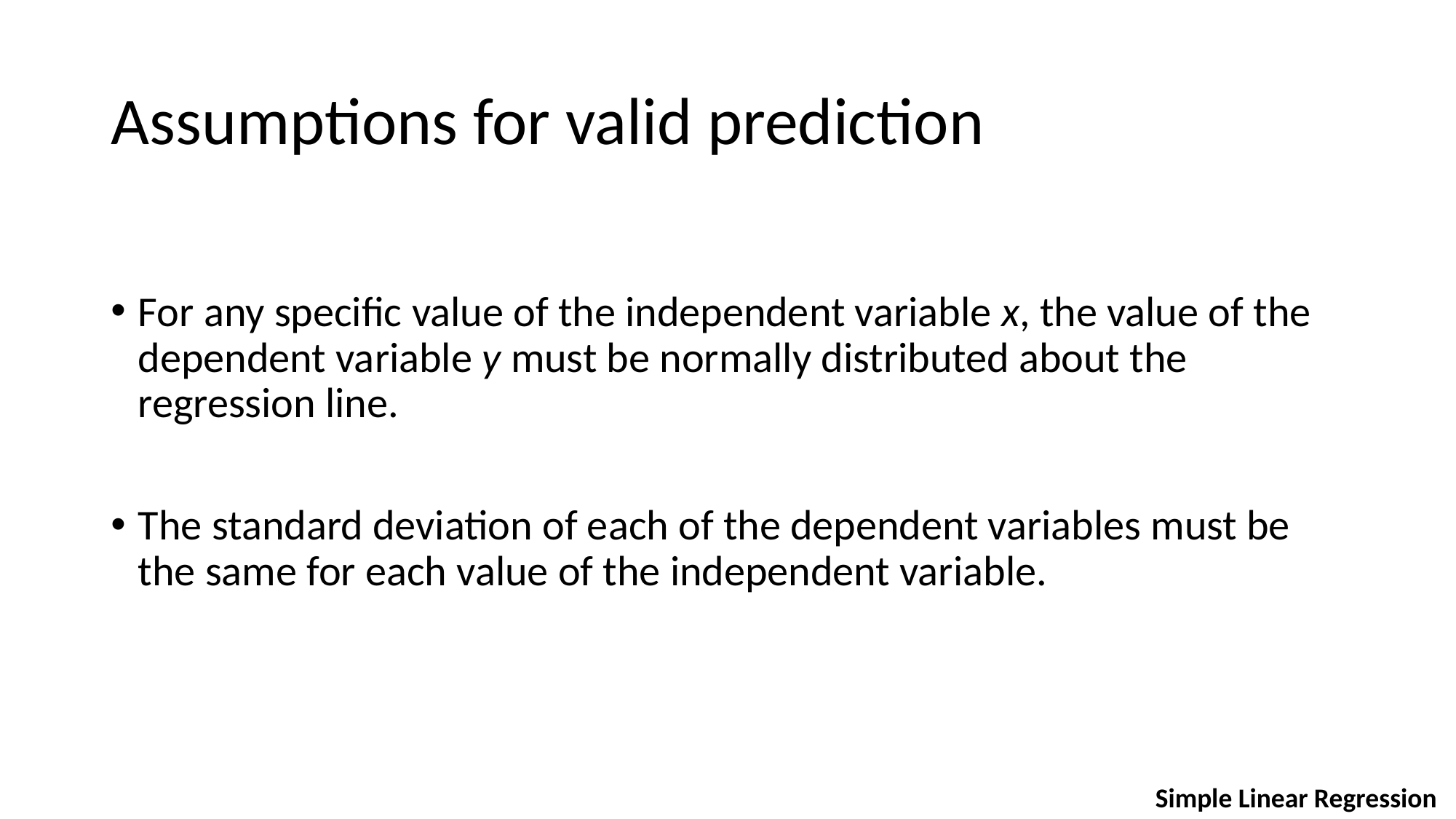

# Assumptions for valid prediction

For any specific value of the independent variable x, the value of the dependent variable y must be normally distributed about the regression line.

The standard deviation of each of the dependent variables must be the same for each value of the independent variable.
Simple Linear Regression